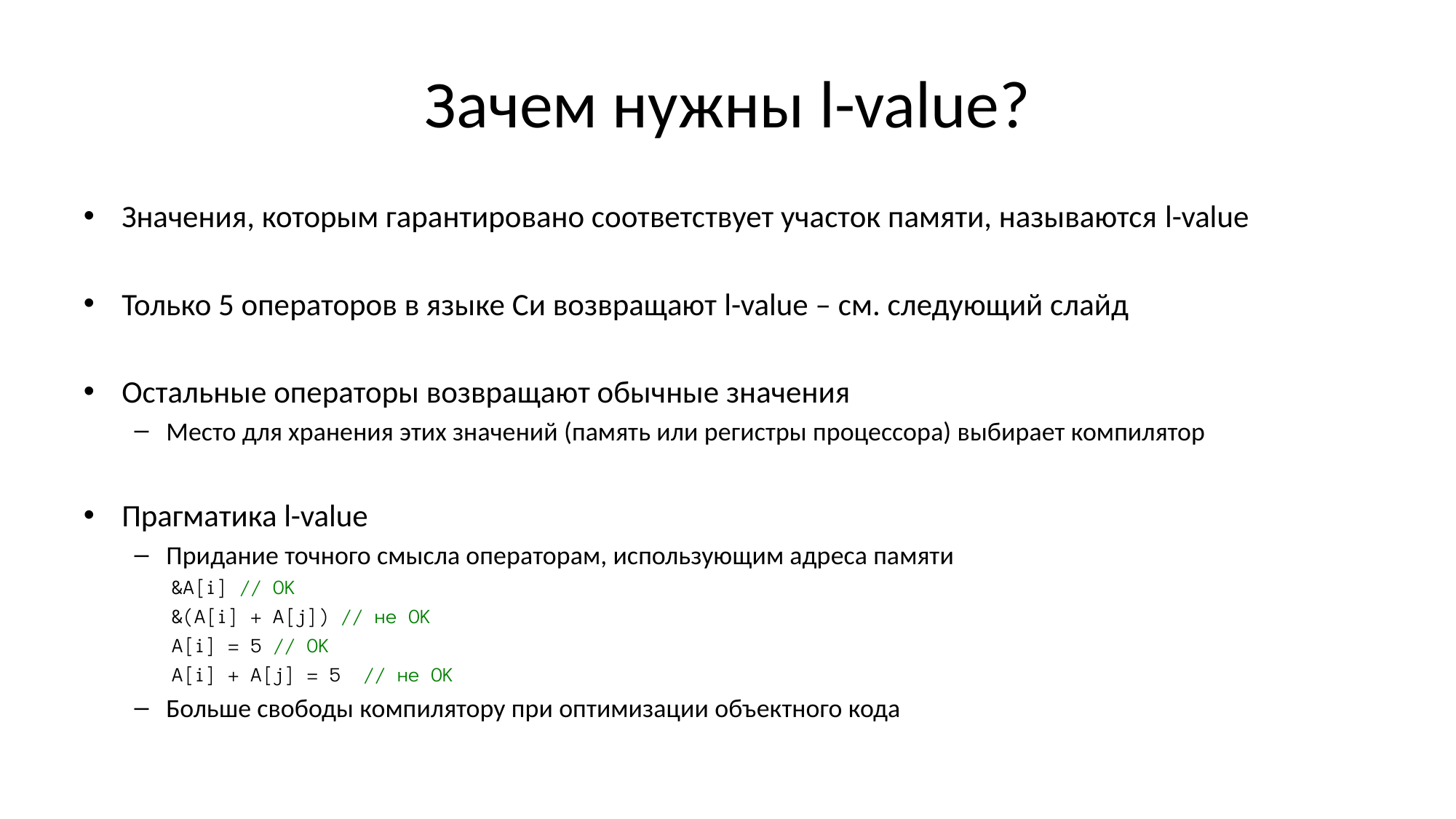

# Зачем нужны l-value?
Значения, которым гарантировано соответствует участок памяти, называются l-value

Только 5 операторов в языке Си возвращают l-value – см. следующий слайд

Остальные операторы возвращают обычные значения
Место для хранения этих значений (память или регистры процессора) выбирает компилятор

Прагматика l-value
Придание точного смысла операторам, использующим адреса памяти
&A[i] // OK
&(A[i] + A[j]) // не OK
A[i] = 5 // OK
A[i] + A[j] = 5  // не OK
Больше свободы компилятору при оптимизации объектного кода